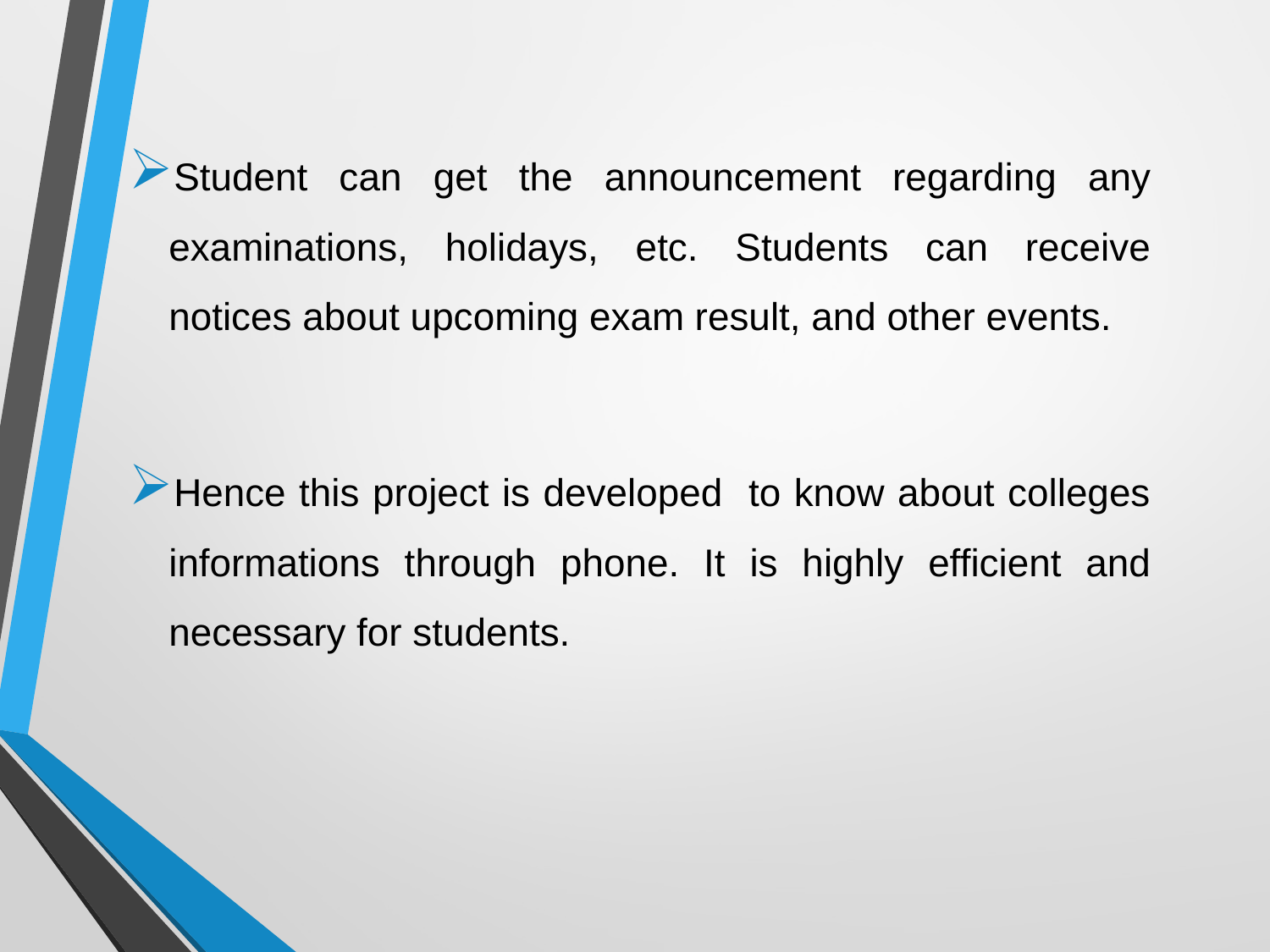

Student can get the announcement regarding any examinations, holidays, etc. Students can receive notices about upcoming exam result, and other events.

Hence this project is developed  to know about colleges informations through phone. It is highly efficient and necessary for students.